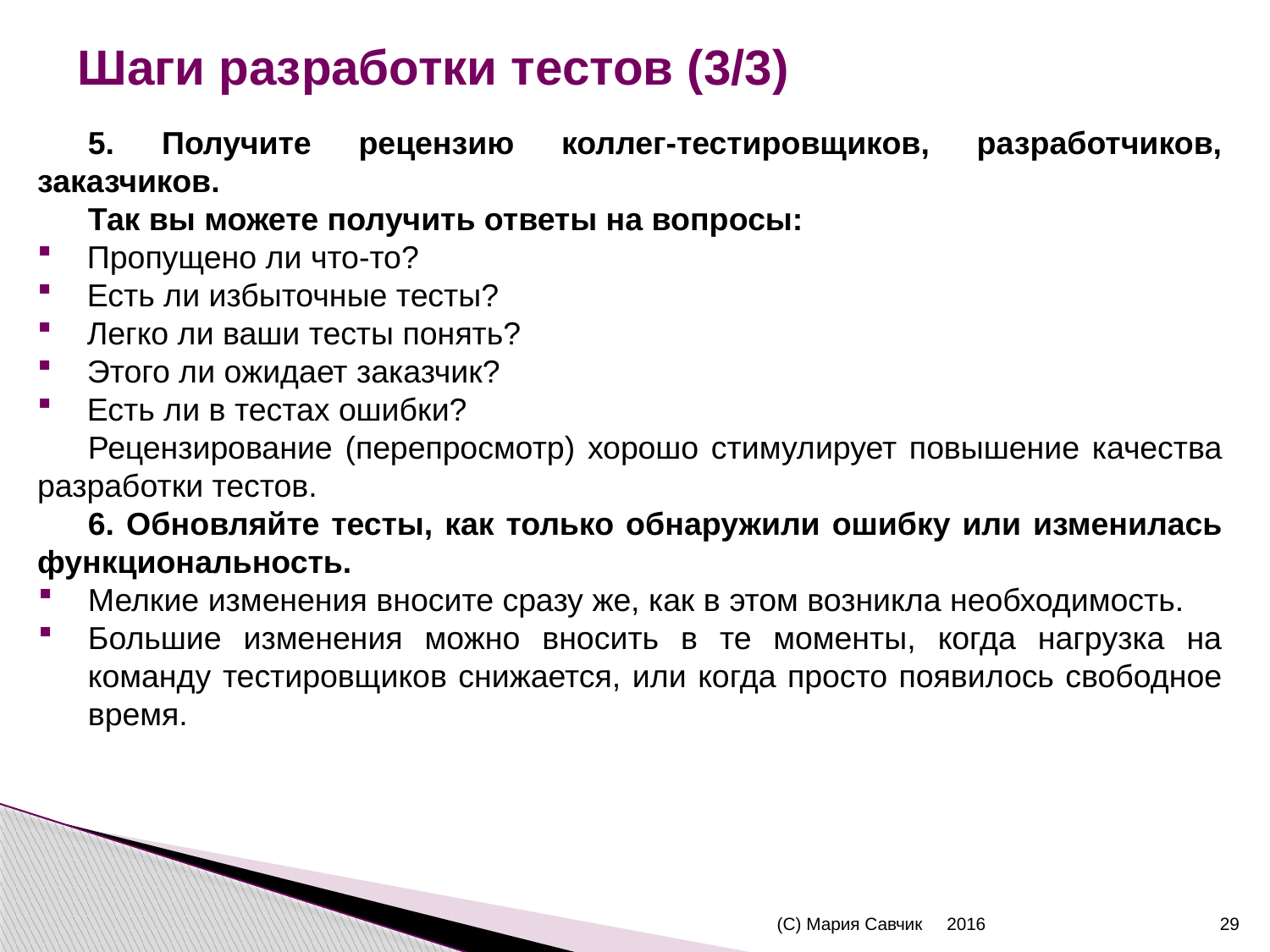

# Шаги разработки тестов (3/3)
5. Получите рецензию коллег-тестировщиков, разработчиков, заказчиков.
Так вы можете получить ответы на вопросы:
Пропущено ли что-то?
Есть ли избыточные тесты?
Легко ли ваши тесты понять?
Этого ли ожидает заказчик?
Есть ли в тестах ошибки?
Рецензирование (перепросмотр) хорошо стимулирует повышение качества разработки тестов.
6. Обновляйте тесты, как только обнаружили ошибку или изменилась функциональность.
Мелкие изменения вносите сразу же, как в этом возникла необходимость.
Большие изменения можно вносить в те моменты, когда нагрузка на команду тестировщиков снижается, или когда просто появилось свободное время.
(С) Мария Савчик
2016
29